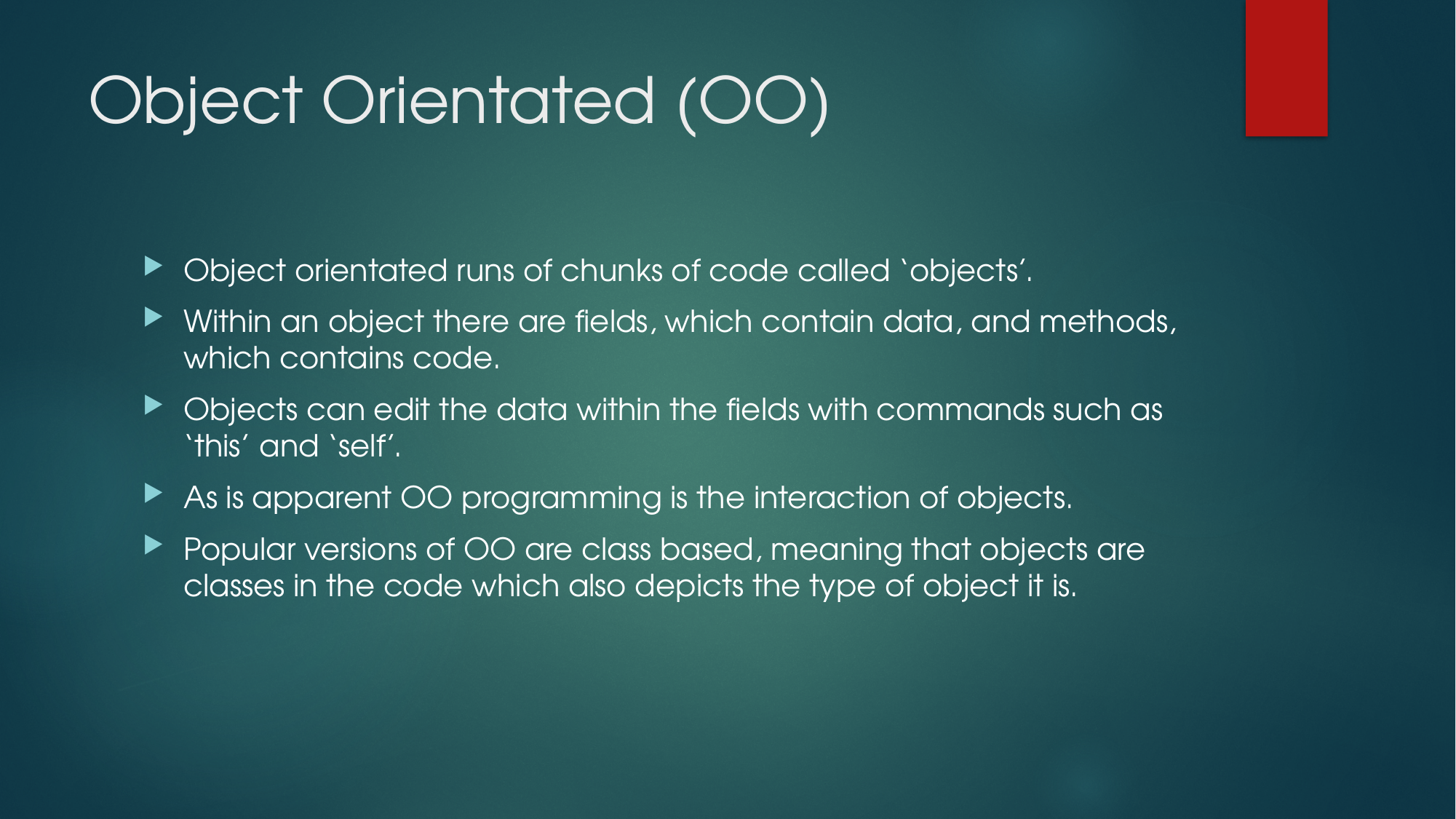

# Object Orientated (OO)
Object orientated runs of chunks of code called ‘objects’.
Within an object there are fields, which contain data, and methods, which contains code.
Objects can edit the data within the fields with commands such as ‘this’ and ‘self’.
As is apparent OO programming is the interaction of objects.
Popular versions of OO are class based, meaning that objects are classes in the code which also depicts the type of object it is.